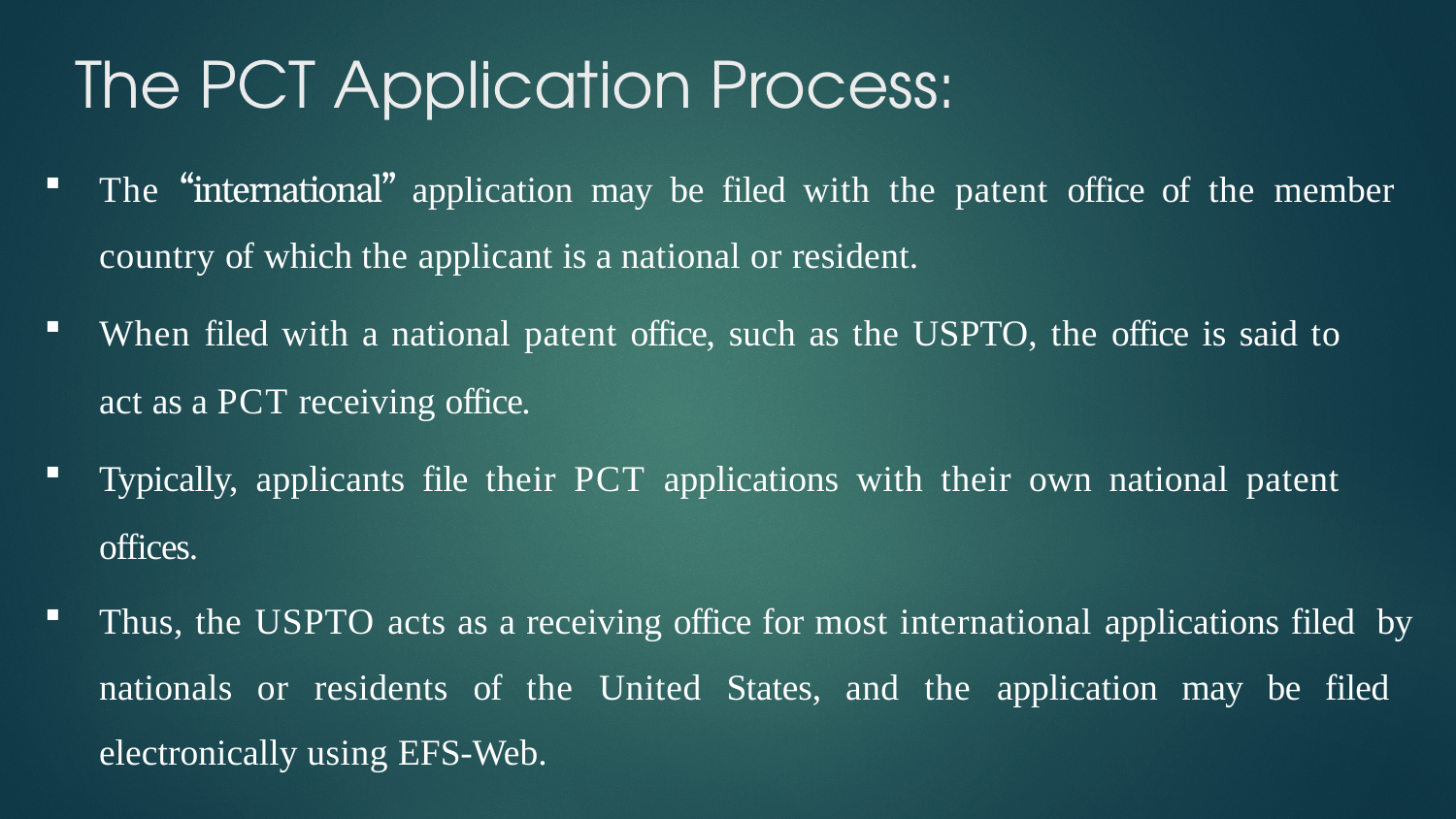

# The PCT Application Process:
The “international” application may be filed with the patent office of the member  country of which the applicant is a national or resident.
When filed with a national patent office, such as the USPTO, the office is said to
act as a PCT receiving office.
Typically, applicants file their PCT applications with their own national patent
offices.
Thus, the USPTO acts as a receiving office for most international applications filed  by nationals or residents of the United States, and the application may be filed  electronically using EFS-Web.